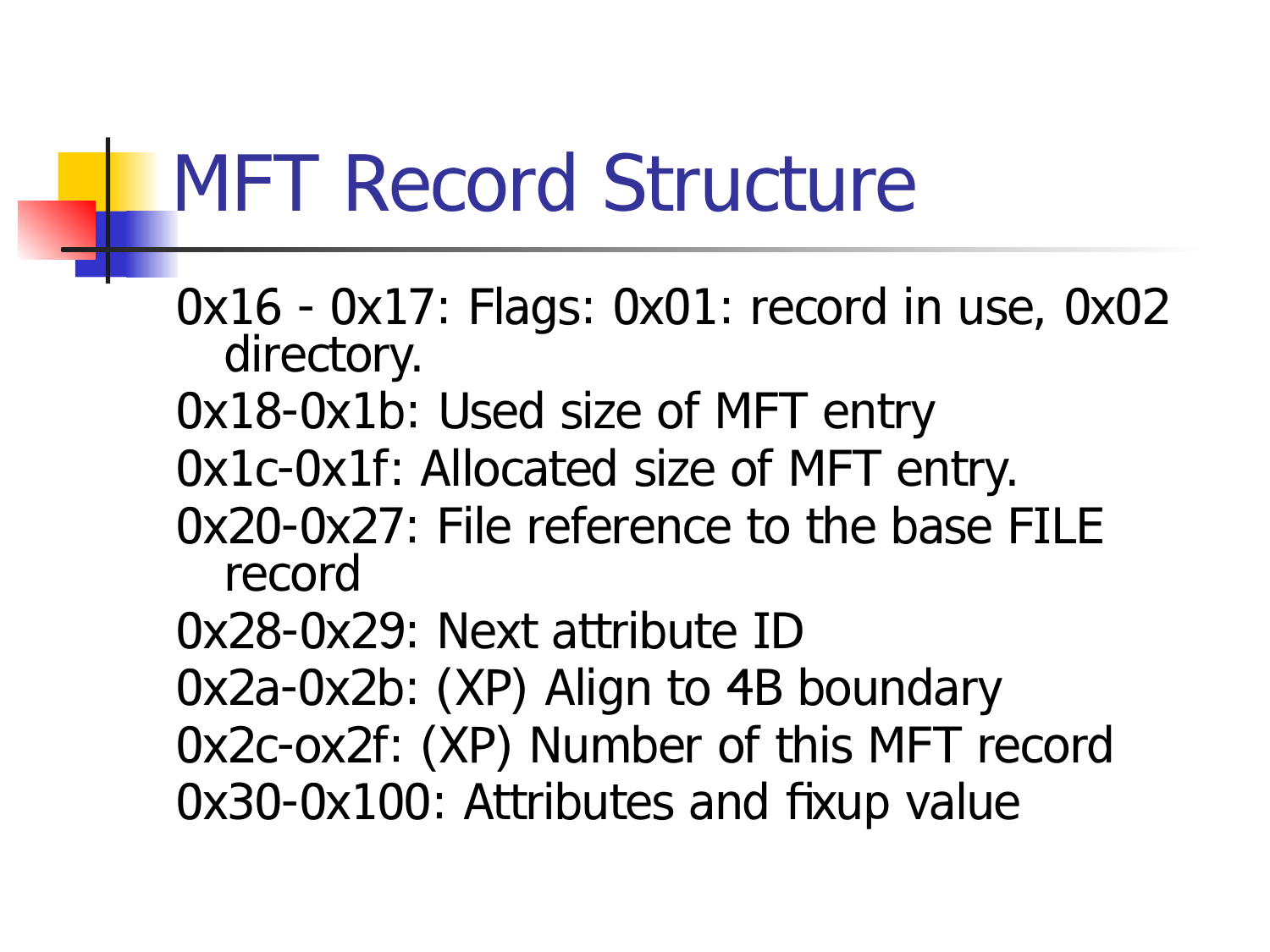

# MFT Record Structure
0x16 - 0x17: Flags: 0x01: record in use, 0x02 directory.
0x18-0x1b: Used size of MFT entry
0x1c-0x1f: Allocated size of MFT entry.
0x20-0x27: File reference to the base FILE record
0x28-0x29: Next attribute ID
0x2a-0x2b: (XP) Align to 4B boundary
0x2c-ox2f: (XP) Number of this MFT record
0x30-0x100: Attributes and fixup value